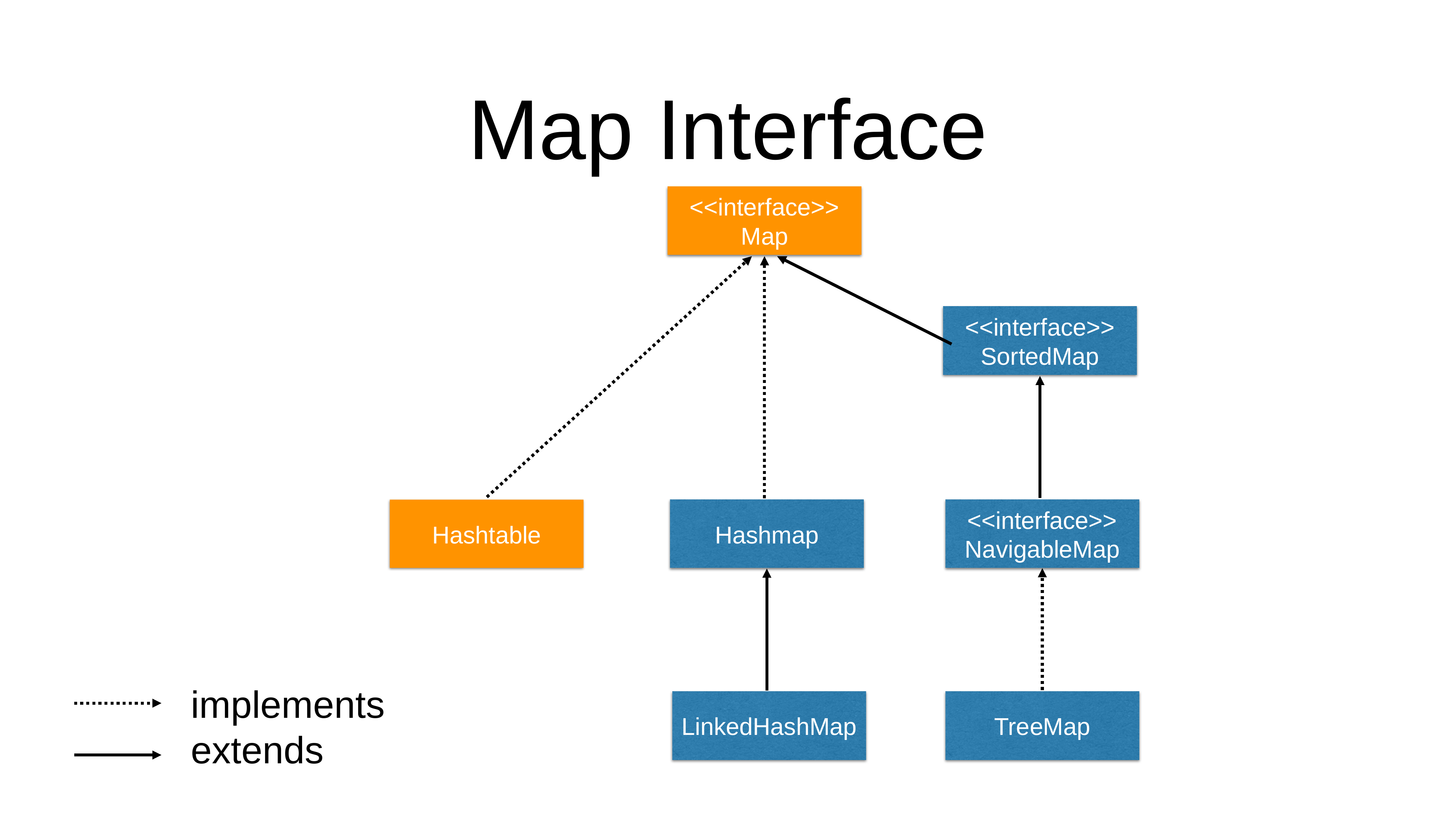

# Map Interface
<<interface>>
Map

<<interface>>
SortedMap

Hashtable
Hashmap
<<interface>>
NavigableMap

implements
extends
LinkedHashMap
TreeMap